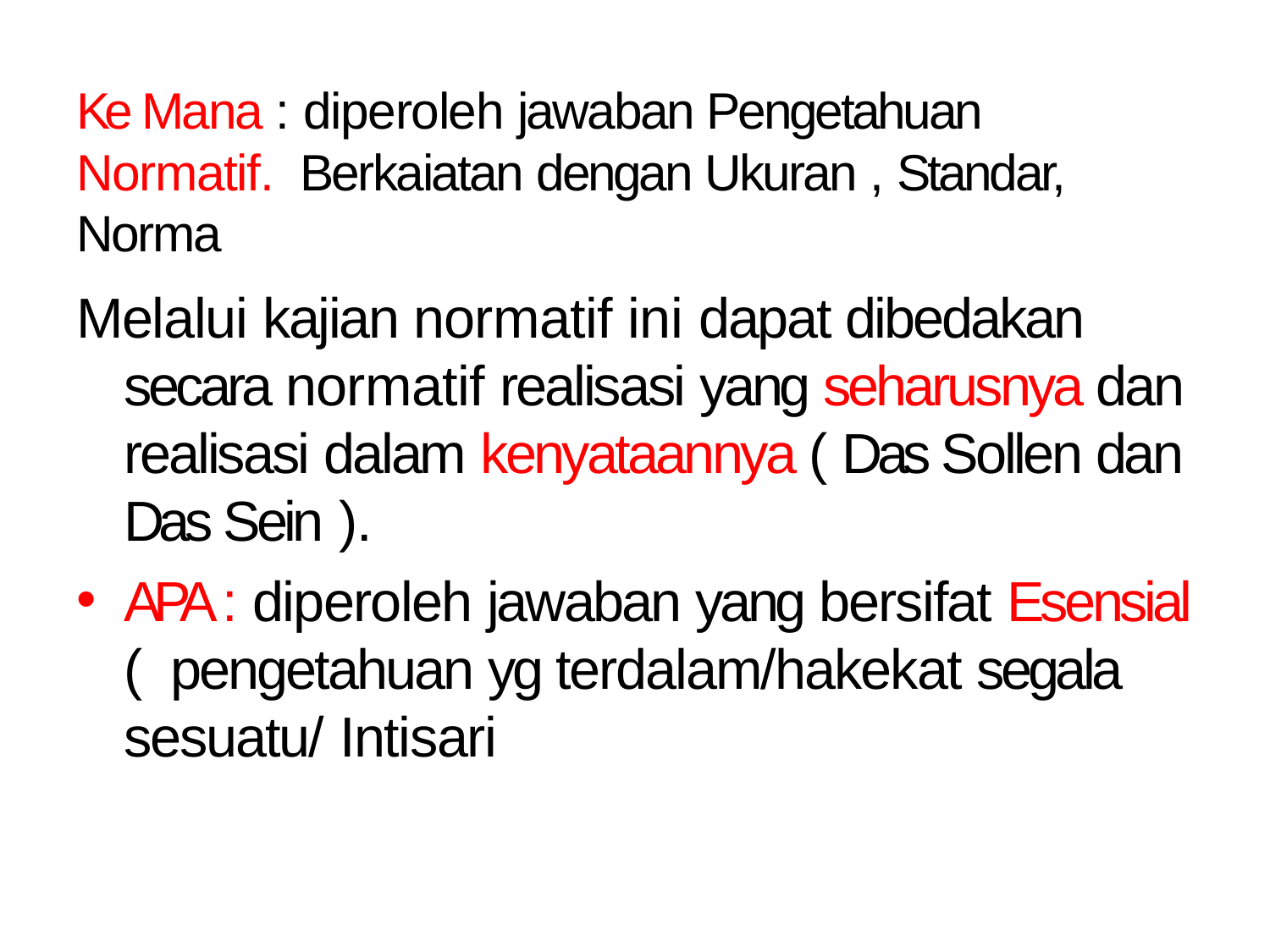

Ke Mana : diperoleh jawaban Pengetahuan Normatif.  Berkaiatan dengan Ukuran , Standar, Norma
# Melalui kajian normatif ini dapat dibedakan  secara normatif realisasi yang seharusnya dan  realisasi dalam kenyataannya ( Das Sollen dan  Das Sein ).
APA : diperoleh jawaban yang bersifat Esensial (  pengetahuan yg terdalam/hakekat segala  sesuatu/ Intisari